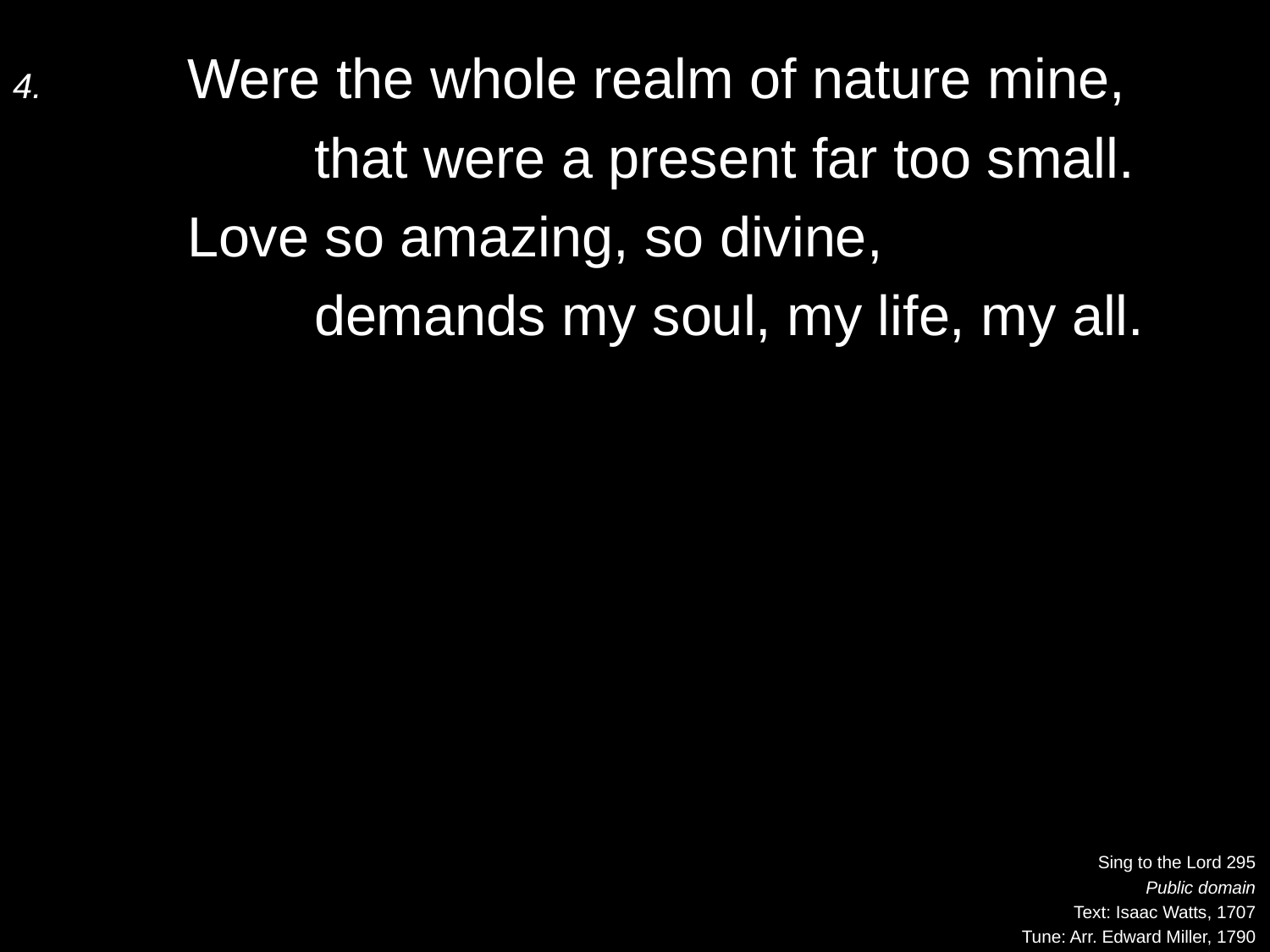

4.	Were the whole realm of nature mine,
		that were a present far too small.
	Love so amazing, so divine,
		demands my soul, my life, my all.
Sing to the Lord 295
Public domain
Text: Isaac Watts, 1707
Tune: Arr. Edward Miller, 1790